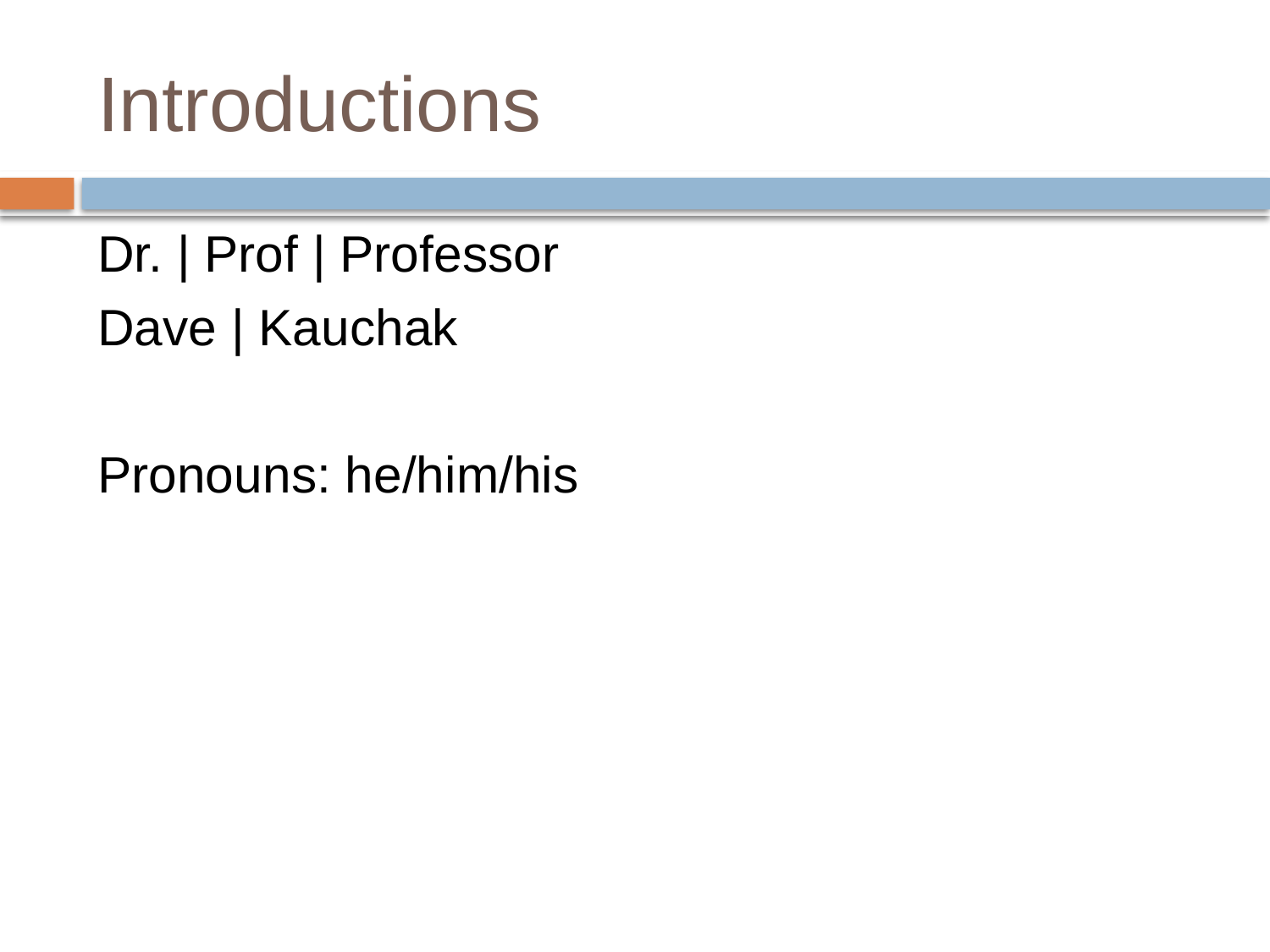

# Introductions
Dr. | Prof | Professor
Dave | Kauchak

Pronouns: he/him/his